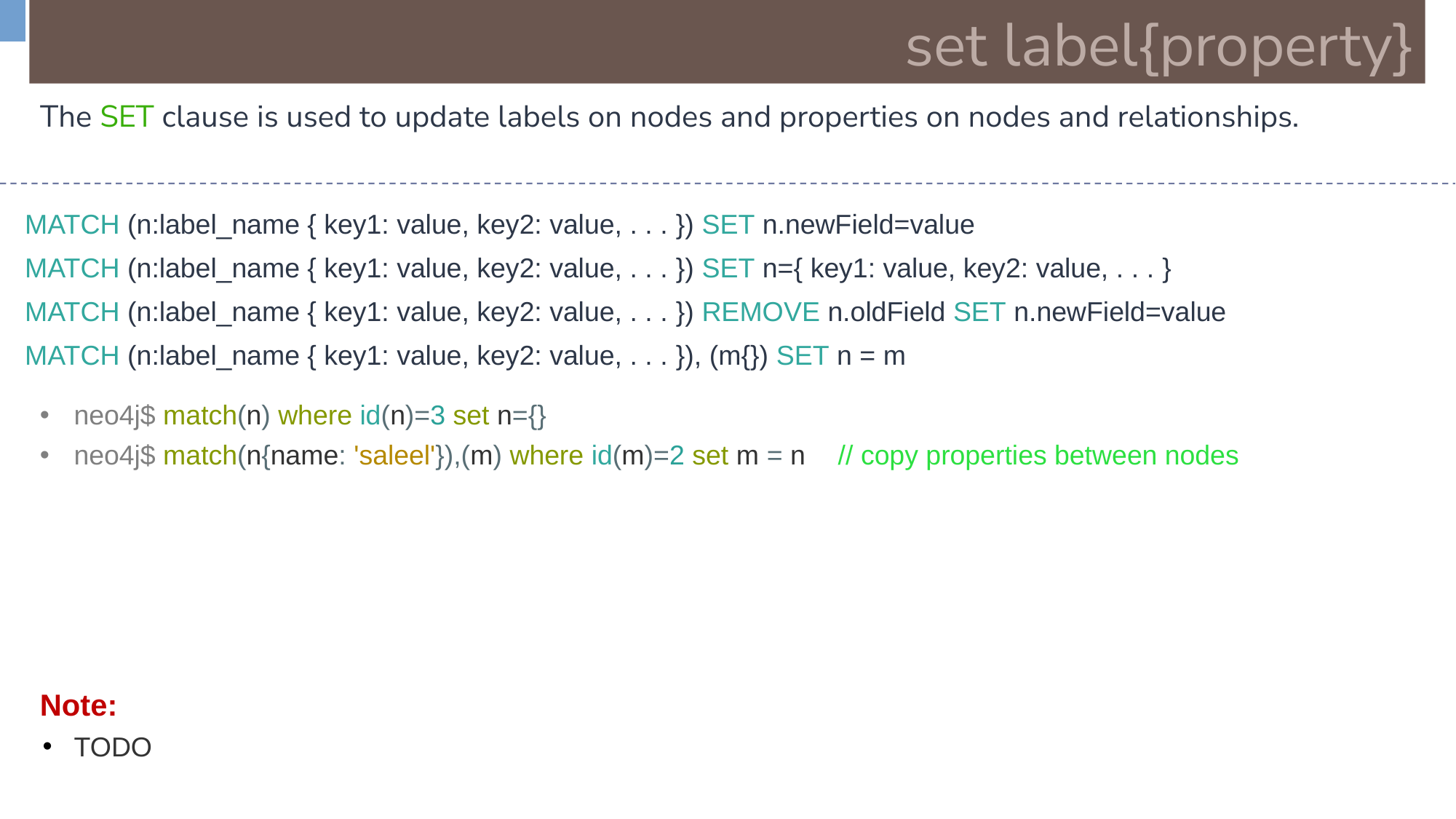

set label{property}
The SET clause is used to update labels on nodes and properties on nodes and relationships.

MATCH (n:label_name { key1: value, key2: value, . . . }) SET n.newField=value

MATCH (n:label_name { key1: value, key2: value, . . . }) SET n={ key1: value, key2: value, . . . }

MATCH (n:label_name { key1: value, key2: value, . . . }) REMOVE n.oldField SET n.newField=value

MATCH (n:label_name { key1: value, key2: value, . . . }), (m{}) SET n = m
neo4j$ match(n) where id(n)=3 set n={}

neo4j$ match(n{name: 'saleel'}),(m) where id(m)=2 set m = n	// copy properties between nodes
Note:

TODO